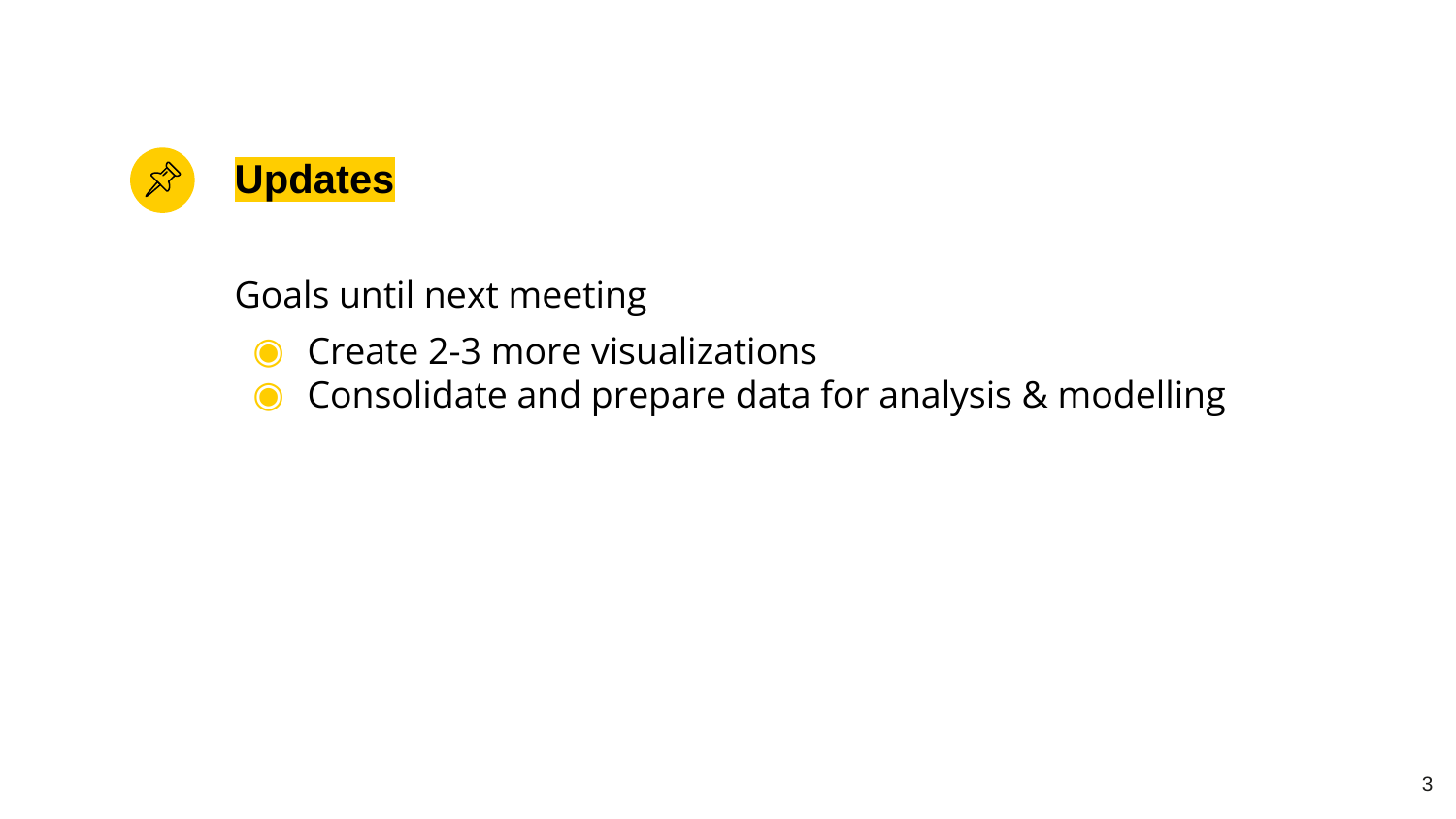

# Updates

Goals until next meeting
Create 2-3 more visualizations
Consolidate and prepare data for analysis & modelling

3